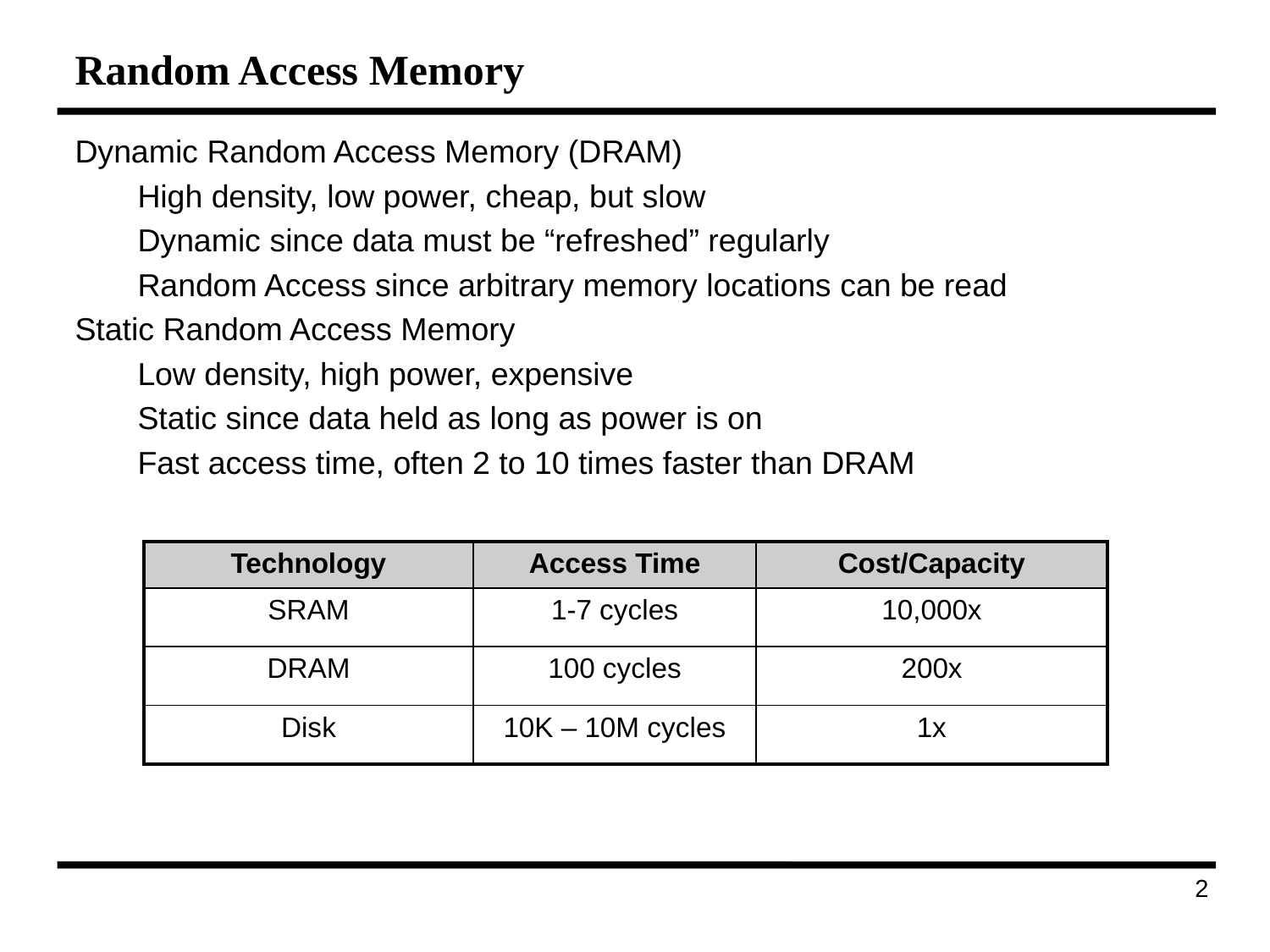

# Random Access Memory
Dynamic Random Access Memory (DRAM)
High density, low power, cheap, but slow
Dynamic since data must be “refreshed” regularly
Random Access since arbitrary memory locations can be read
Static Random Access Memory
Low density, high power, expensive
Static since data held as long as power is on
Fast access time, often 2 to 10 times faster than DRAM
| Technology | Access Time | Cost/Capacity |
| --- | --- | --- |
| SRAM | 1-7 cycles | 10,000x |
| DRAM | 100 cycles | 200x |
| Disk | 10K – 10M cycles | 1x |
2